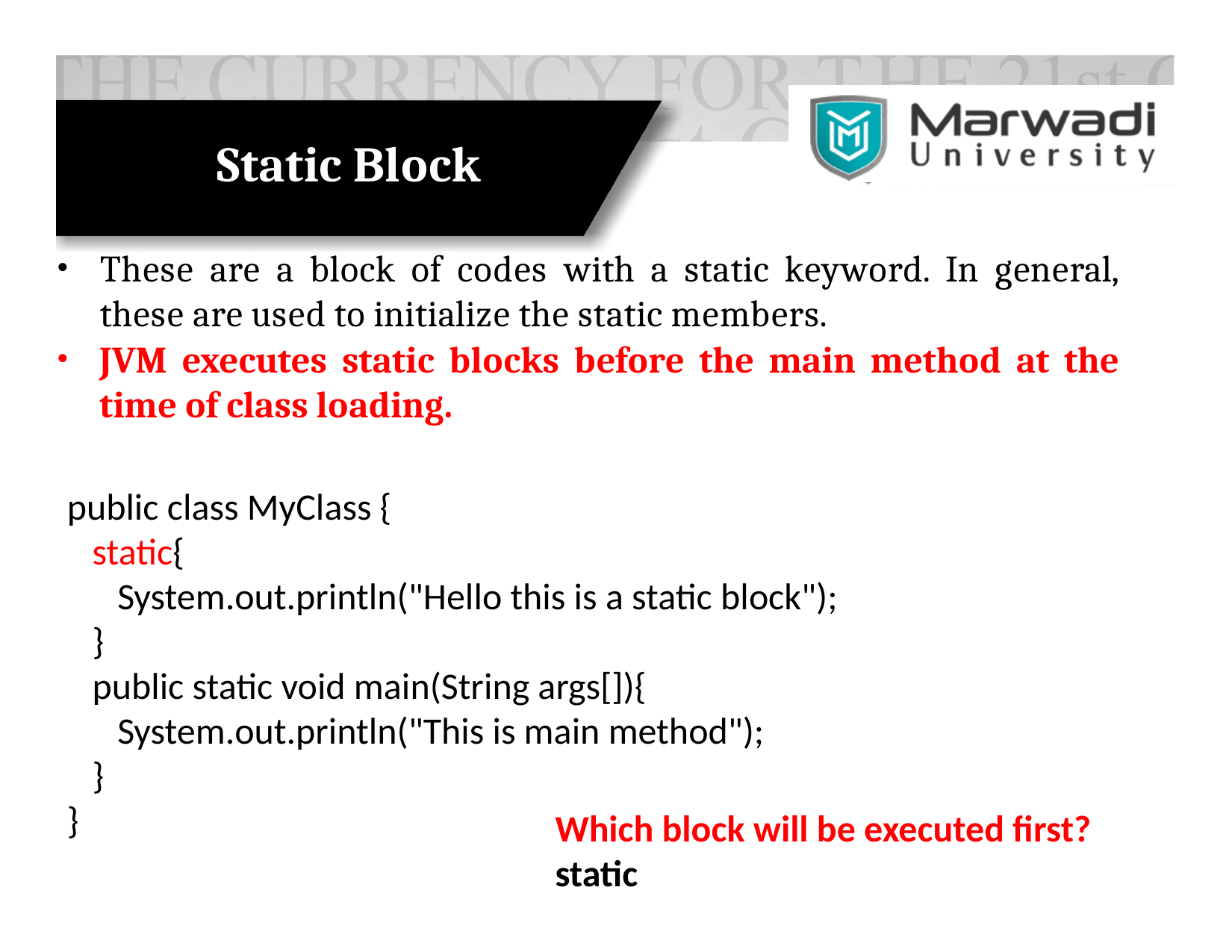

# Static Block
These are a block of codes with a static keyword. In general, these are used to initialize the static members.
JVM executes static blocks before the main method at the time of class loading.
public class MyClass {
   static{
      System.out.println("Hello this is a static block");
   }
   public static void main(String args[]){
      System.out.println("This is main method");
   }
}
Which block will be executed first?
static